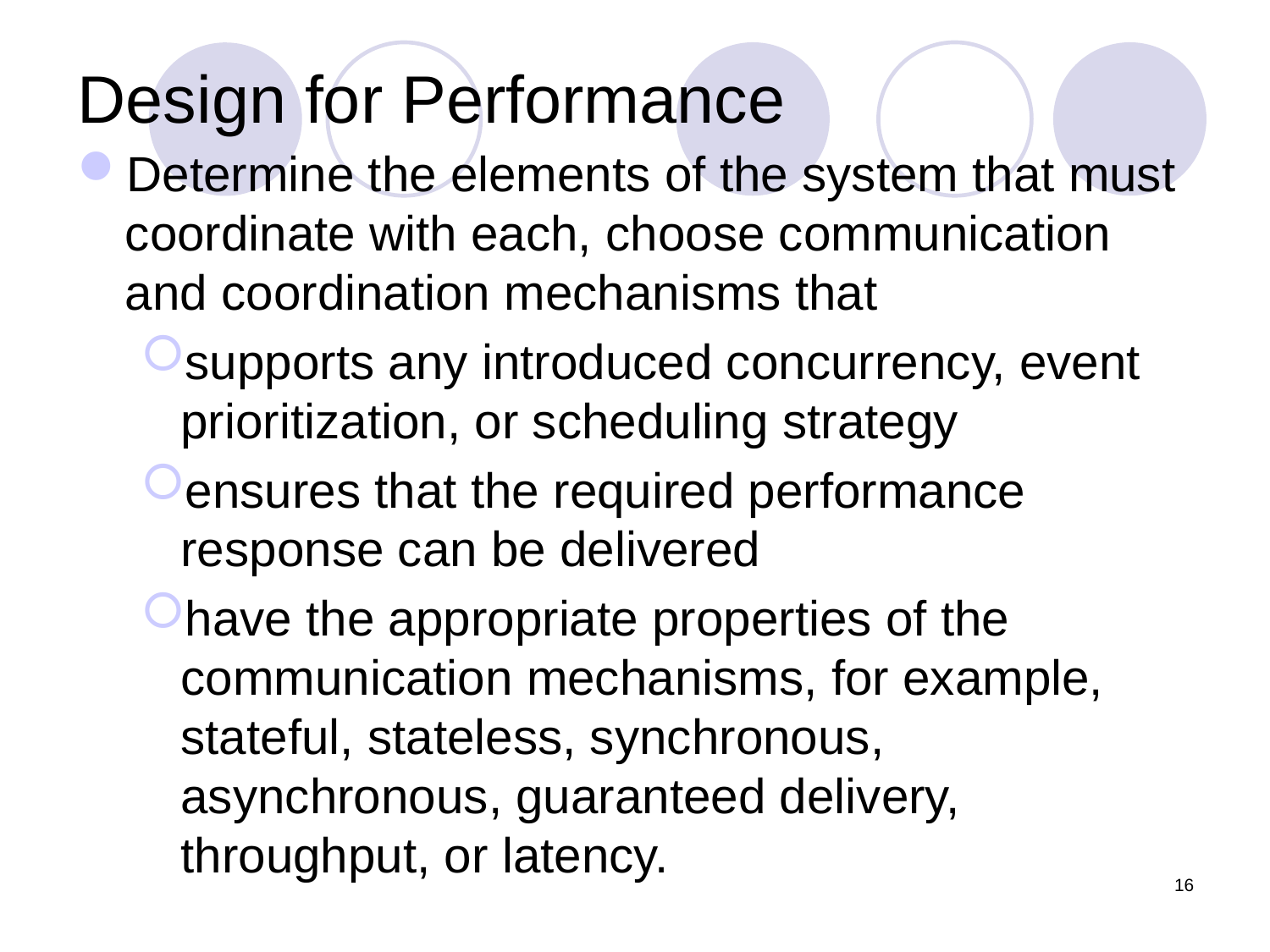

# Design for Performance
Determine the elements of the system that must coordinate with each, choose communication and coordination mechanisms that
supports any introduced concurrency, event prioritization, or scheduling strategy
ensures that the required performance response can be delivered
have the appropriate properties of the communication mechanisms, for example, stateful, stateless, synchronous, asynchronous, guaranteed delivery, throughput, or latency.
16